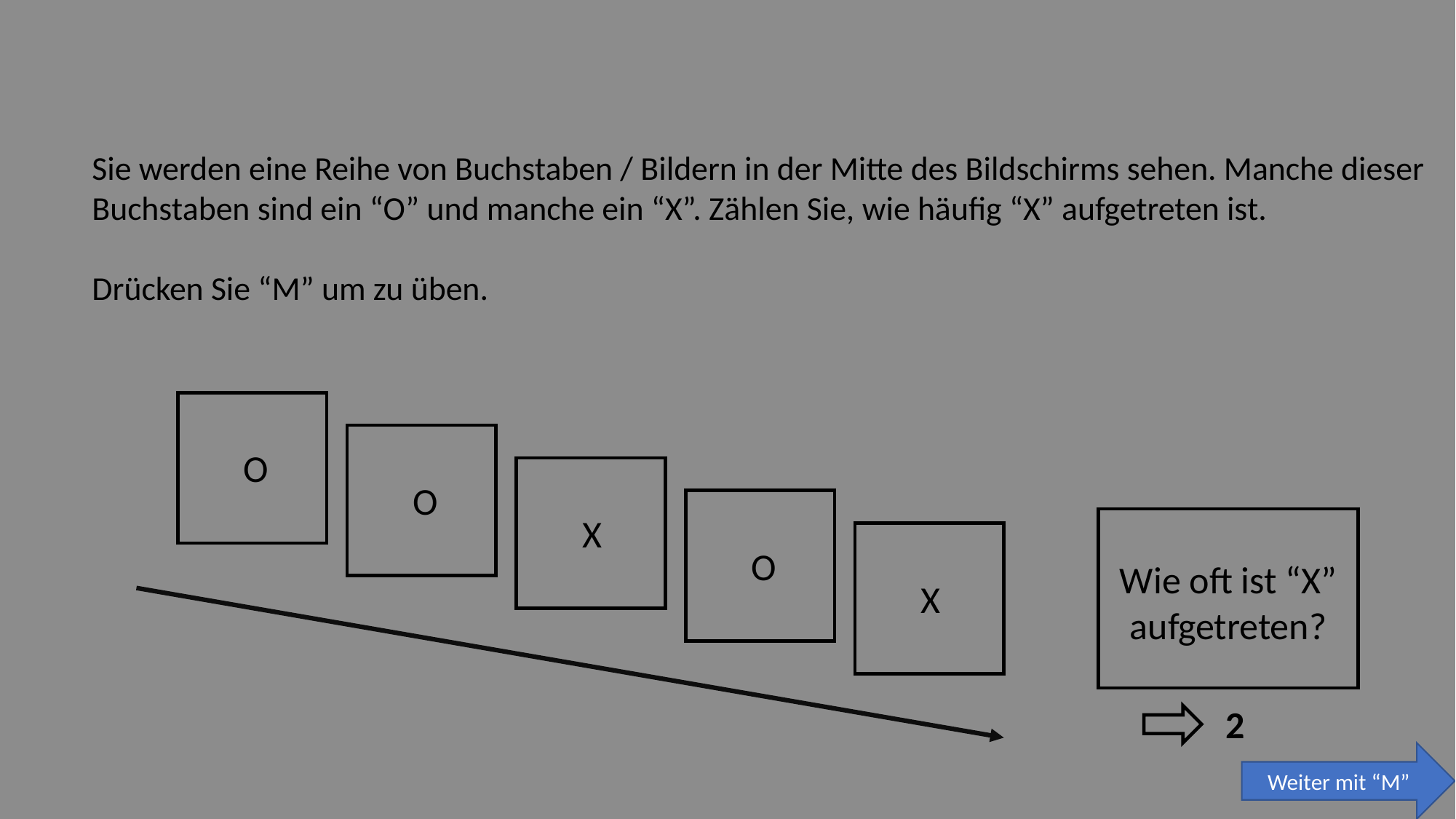

Sie werden eine Reihe von Buchstaben / Bildern in der Mitte des Bildschirms sehen. Manche dieser Buchstaben sind ein “O” und manche ein “X”. Zählen Sie, wie häufig “X” aufgetreten ist.

Drücken Sie “M” um zu üben.

O

O

X

O

Wie oft ist “X” aufgetreten?

X
2

Weiter mit “M”